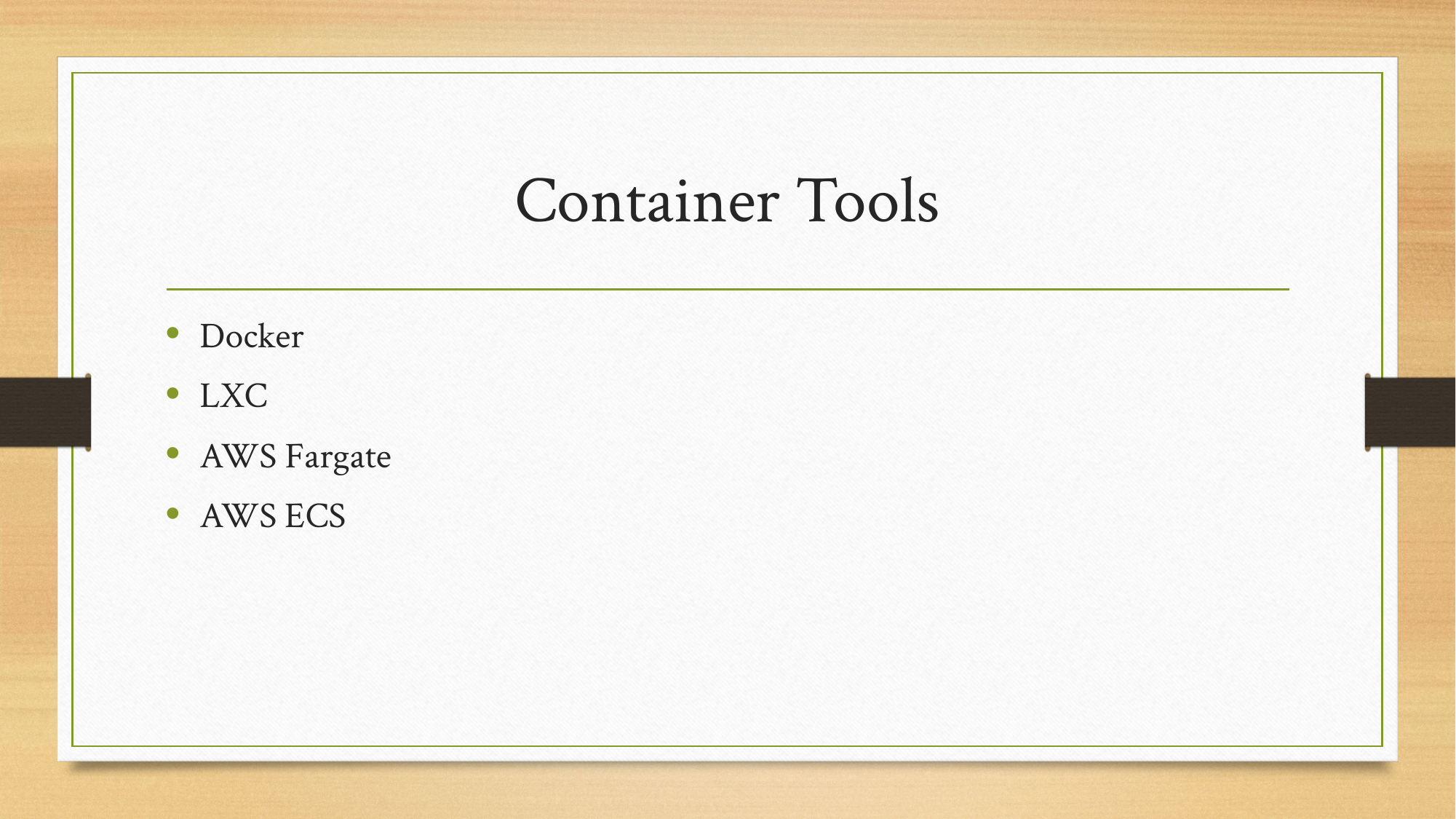

# Container Tools
Docker
LXC
AWS Fargate
AWS ECS